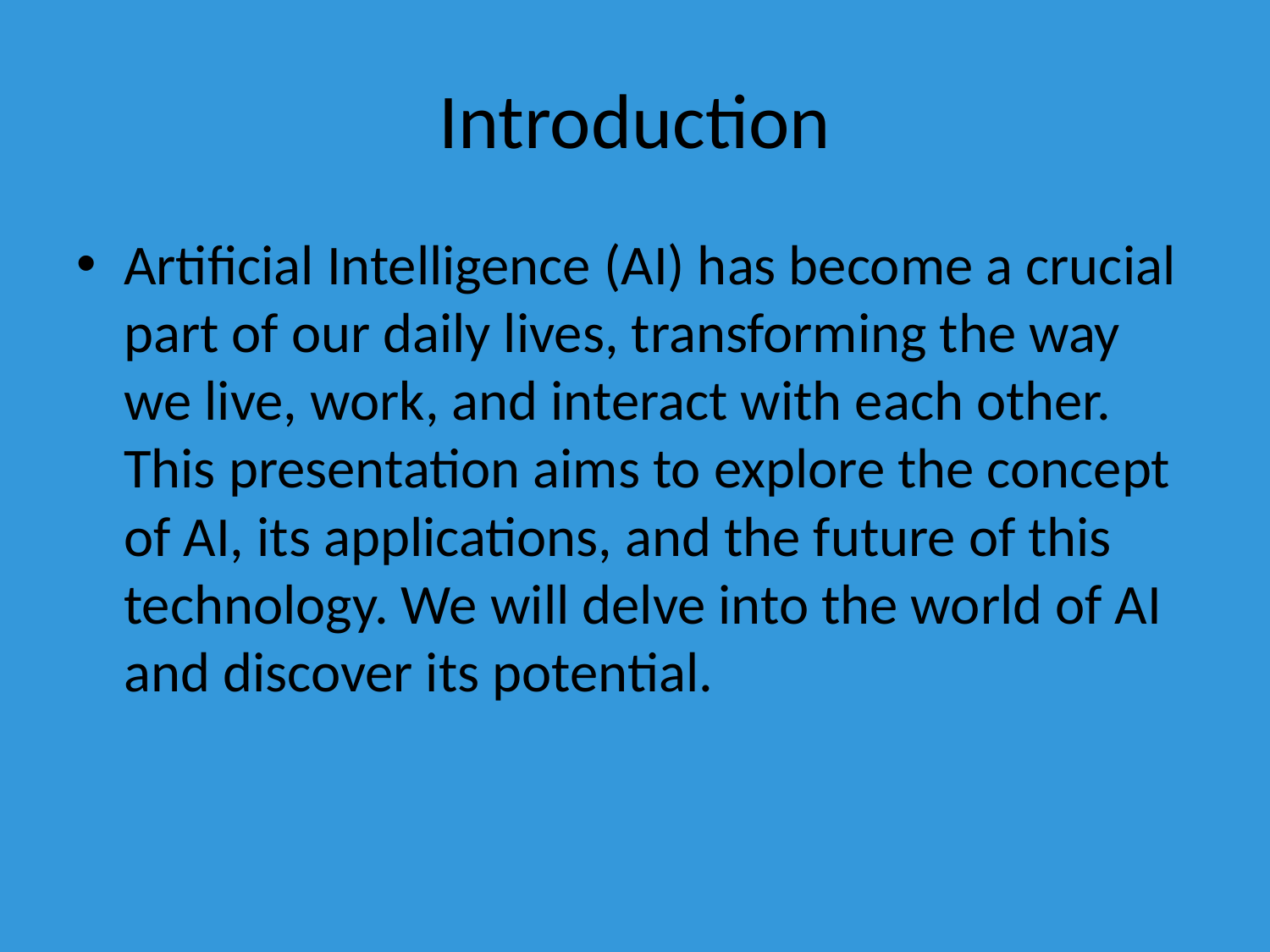

# Introduction
Artificial Intelligence (AI) has become a crucial part of our daily lives, transforming the way we live, work, and interact with each other. This presentation aims to explore the concept of AI, its applications, and the future of this technology. We will delve into the world of AI and discover its potential.